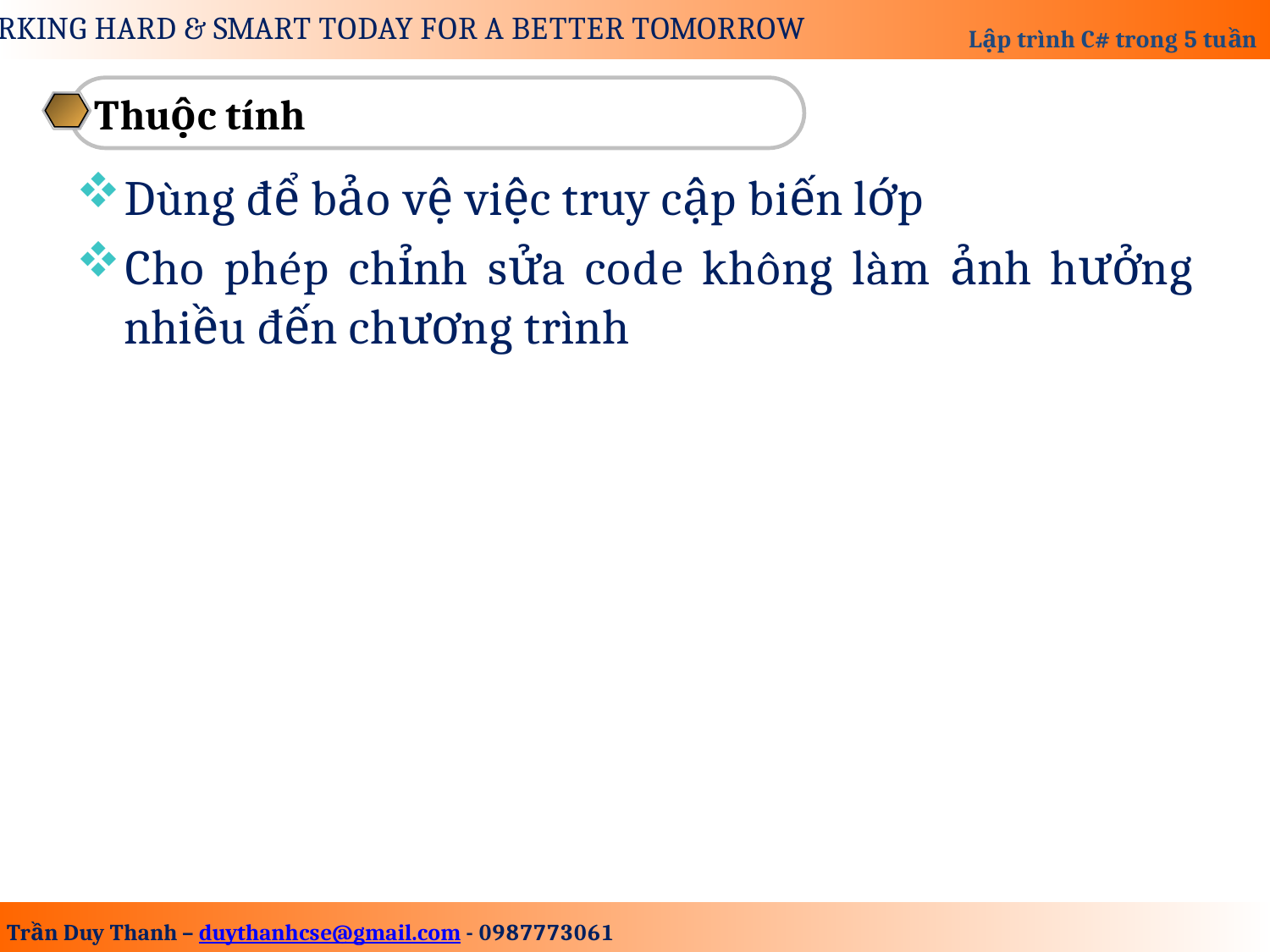

Thuộc tính

Dùng để bảo vệ việc truy cập biến lớp
Cho phép chỉnh sửa code không làm ảnh hưởng nhiều đến chương trình